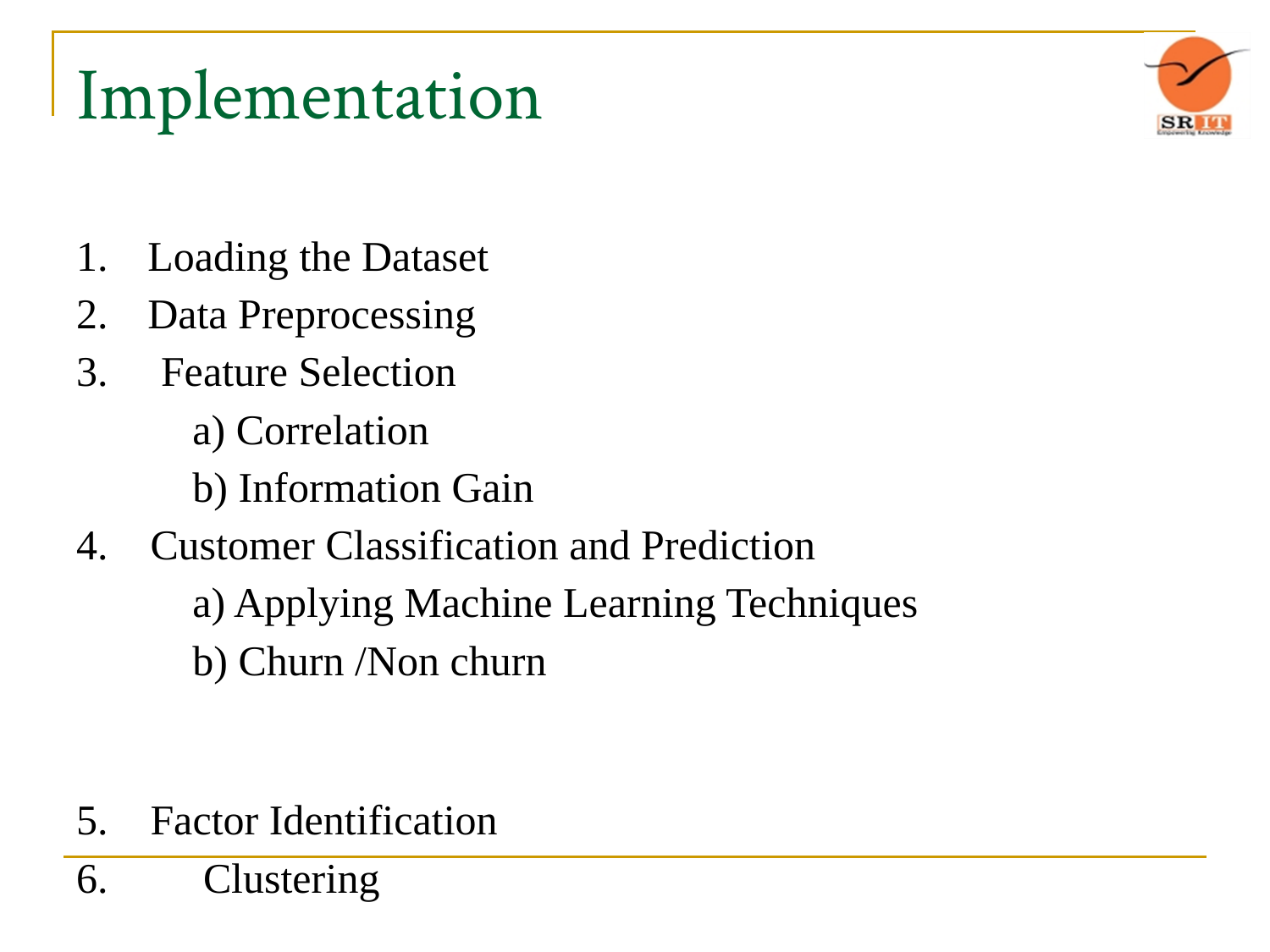

# Implementation
1.	Loading the Dataset
2.	Data Preprocessing
3.     Feature Selection
           a) Correlation
           b) Information Gain
4.    Customer Classification and Prediction
           a) Applying Machine Learning Techniques
           b) Churn /Non churn
5.    Factor Identification
6.	Clustering